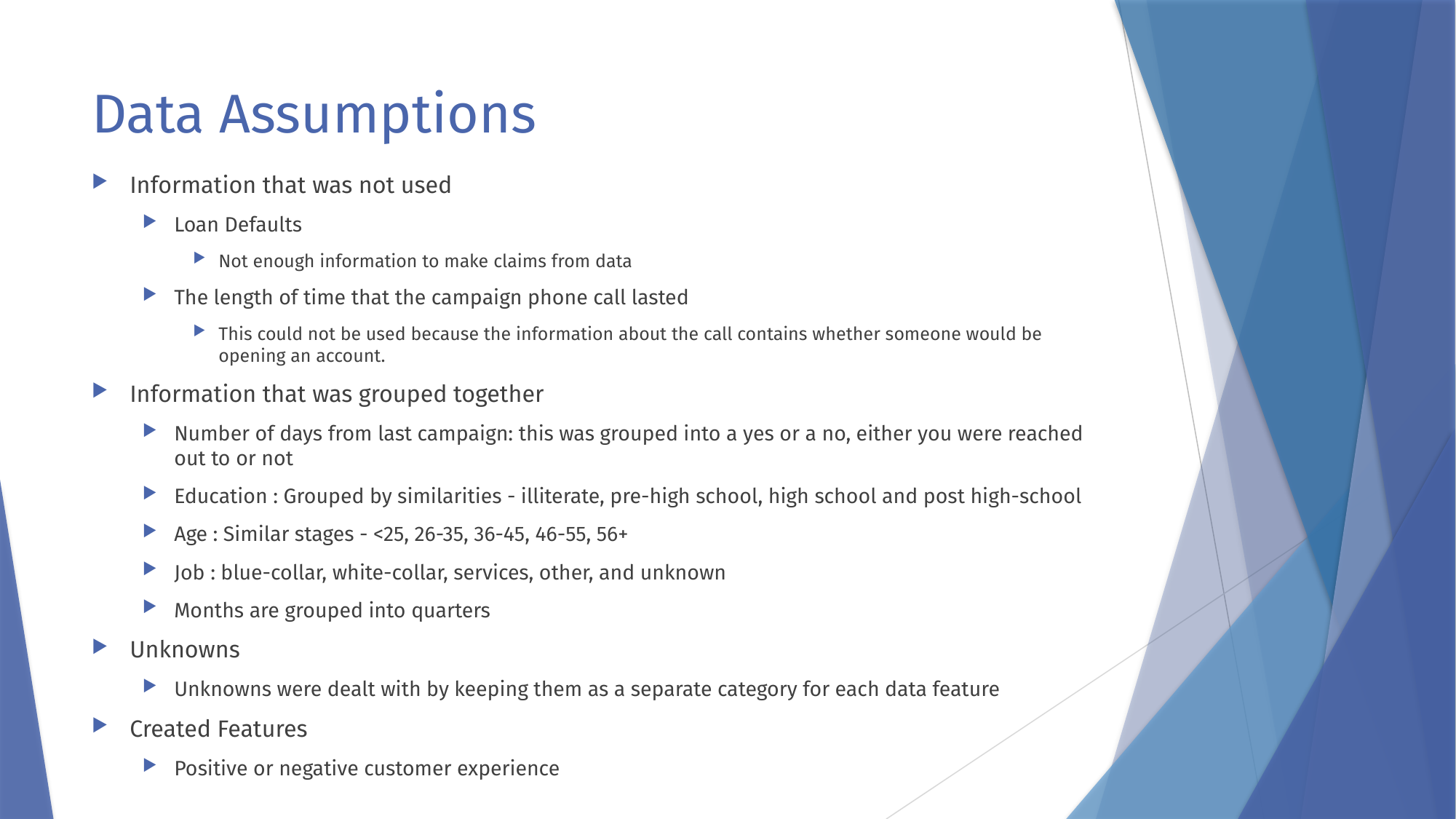

# Data Assumptions
Information that was not used
Loan Defaults
Not enough information to make claims from data
The length of time that the campaign phone call lasted
This could not be used because the information about the call contains whether someone would be opening an account.
Information that was grouped together
Number of days from last campaign: this was grouped into a yes or a no, either you were reached out to or not
Education : Grouped by similarities - illiterate, pre-high school, high school and post high-school
Age : Similar stages - <25, 26-35, 36-45, 46-55, 56+
Job : blue-collar, white-collar, services, other, and unknown
Months are grouped into quarters
Unknowns
Unknowns were dealt with by keeping them as a separate category for each data feature
Created Features
Positive or negative customer experience